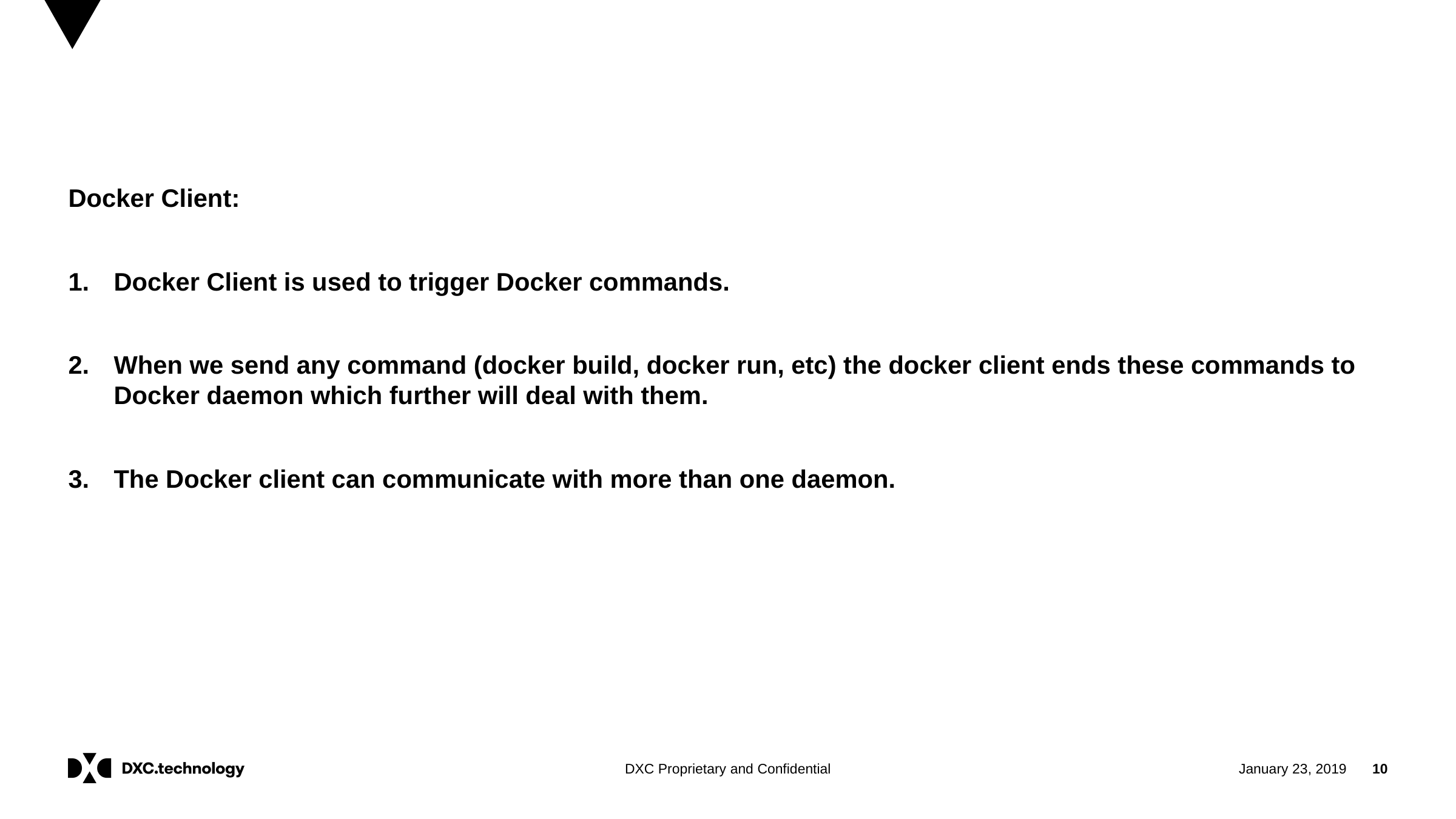

Docker Client:

Docker Client is used to trigger Docker commands.

When we send any command (docker build, docker run, etc) the docker client ends these commands to Docker daemon which further will deal with them.

The Docker client can communicate with more than one daemon.